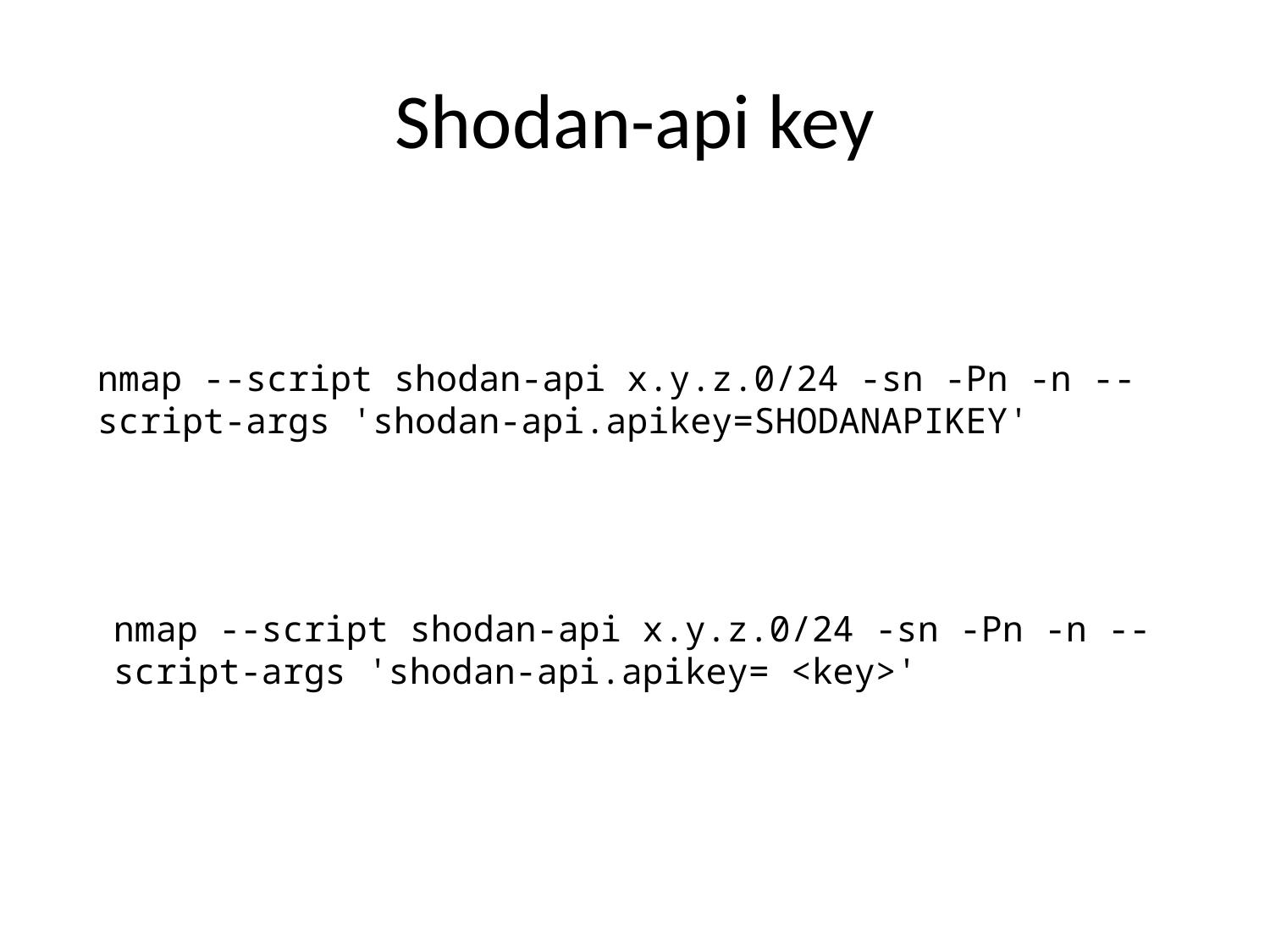

# Shodan-api key
nmap --script shodan-api x.y.z.0/24 -sn -Pn -n --script-args 'shodan-api.apikey=SHODANAPIKEY'
nmap --script shodan-api x.y.z.0/24 -sn -Pn -n --script-args 'shodan-api.apikey= <key>'